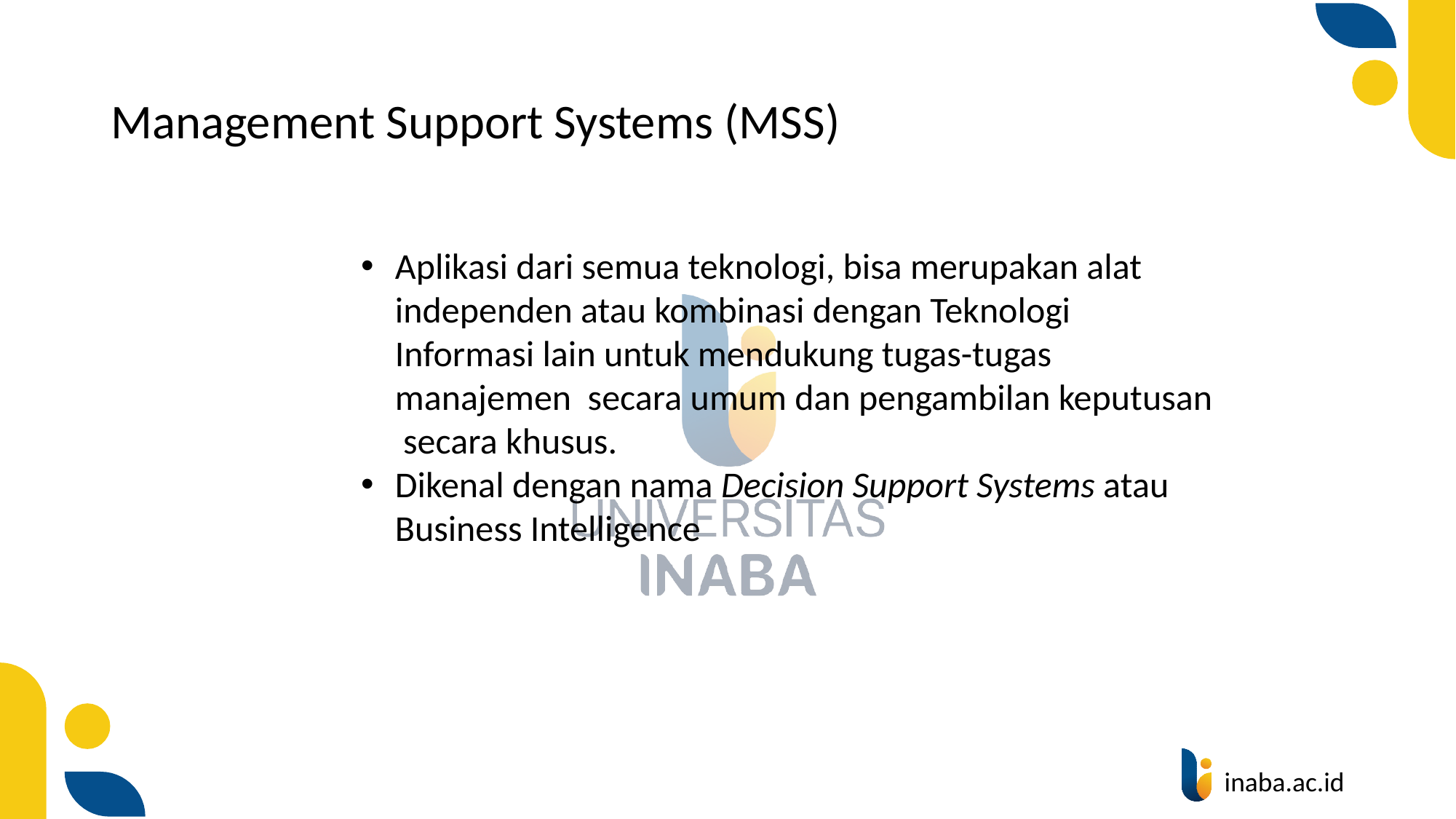

# Management Support Systems (MSS)
Aplikasi dari semua teknologi, bisa merupakan alat independen atau kombinasi dengan Teknologi Informasi lain untuk mendukung tugas-tugas manajemen  secara umum dan pengambilan keputusan  secara khusus.
Dikenal dengan nama Decision Support Systems atau Business Intelligence